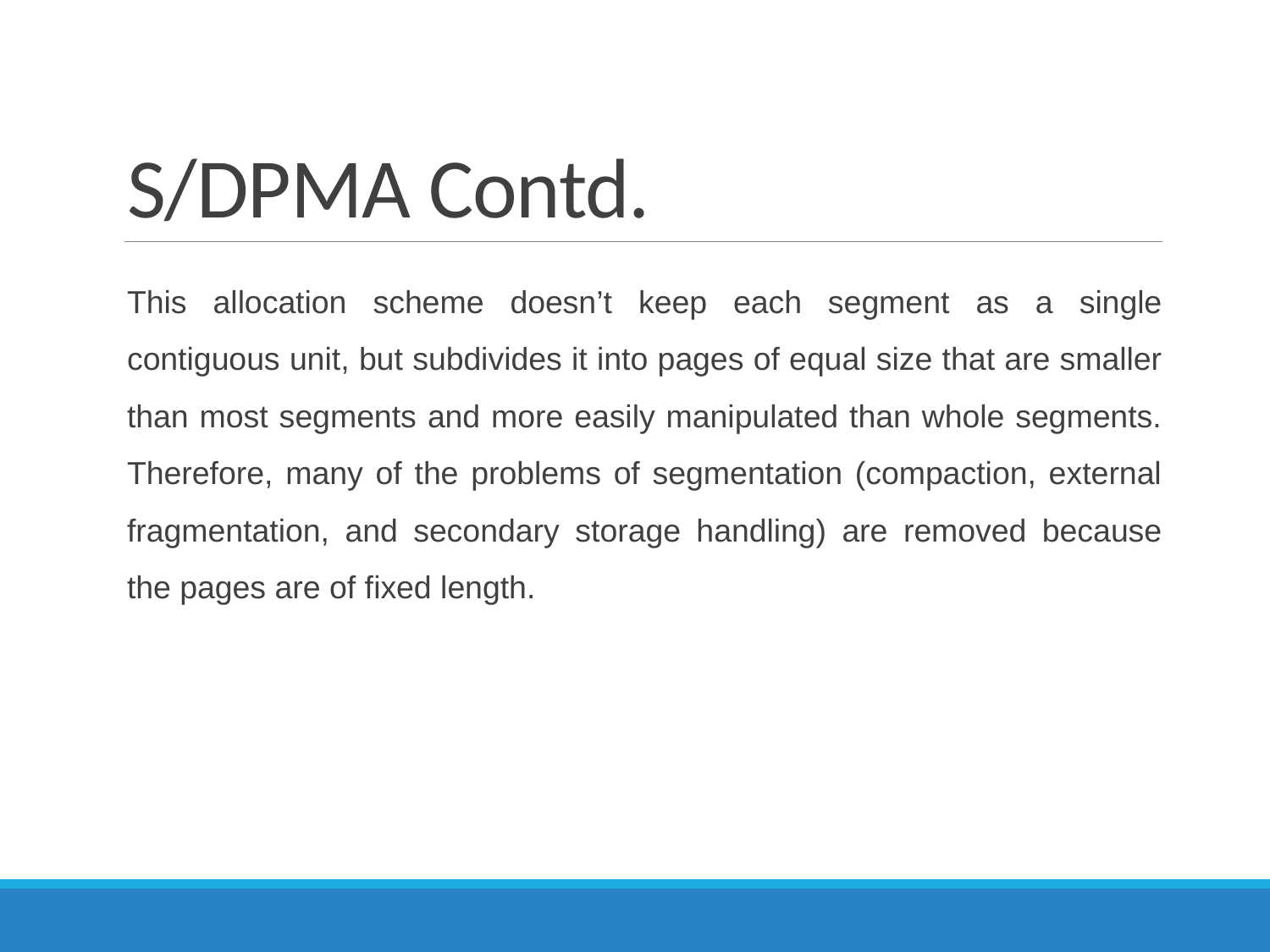

# S/DPMA Contd.
This allocation scheme doesn’t keep each segment as a single contiguous unit, but subdivides it into pages of equal size that are smaller than most segments and more easily manipulated than whole segments. Therefore, many of the problems of segmentation (compaction, external fragmentation, and secondary storage handling) are removed because the pages are of fixed length.